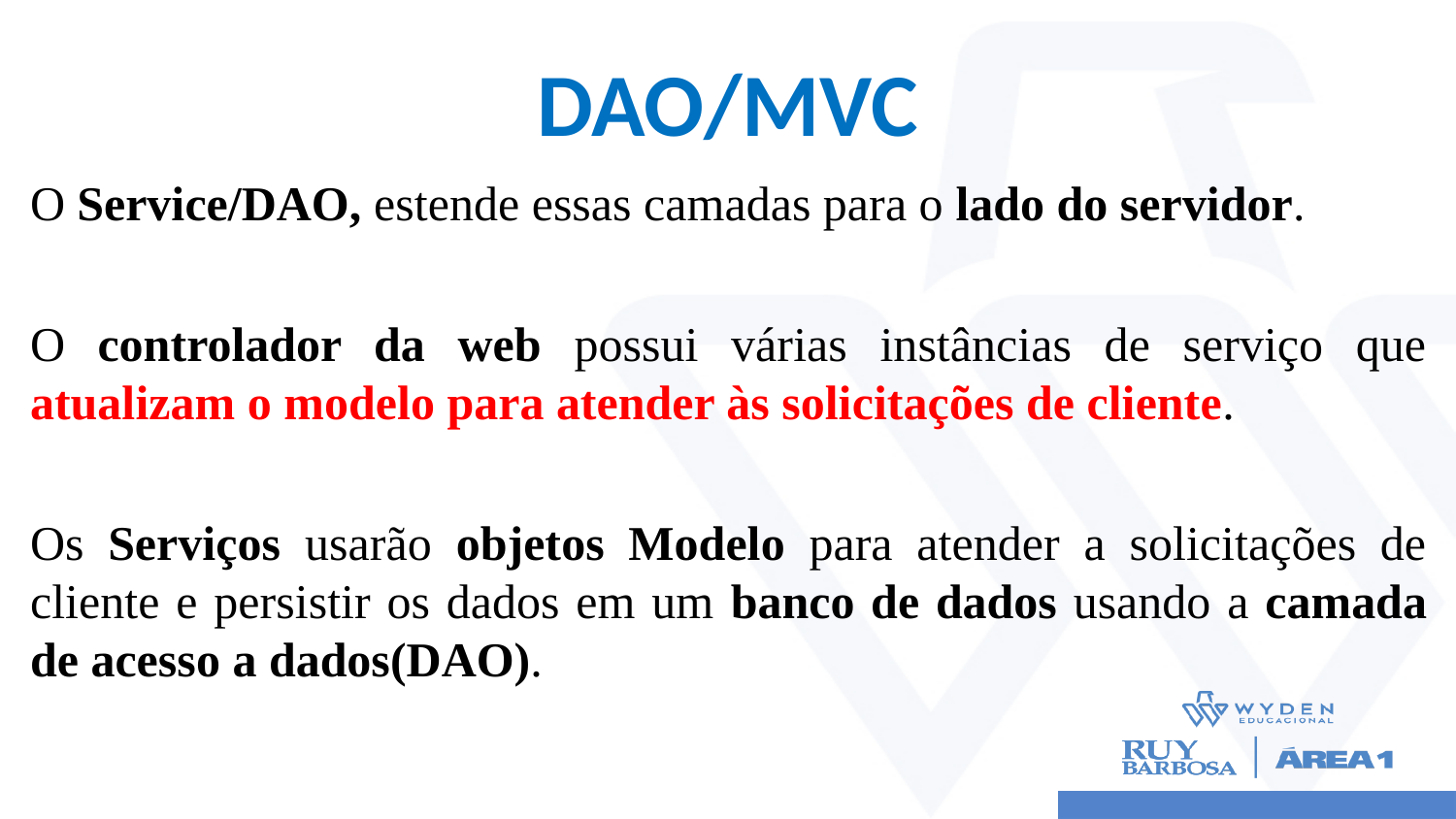

# DAO/MVC
O Service/DAO, estende essas camadas para o lado do servidor.

O controlador da web possui várias instâncias de serviço que atualizam o modelo para atender às solicitações de cliente.

Os Serviços usarão objetos Modelo para atender a solicitações de cliente e persistir os dados em um banco de dados usando a camada de acesso a dados(DAO).